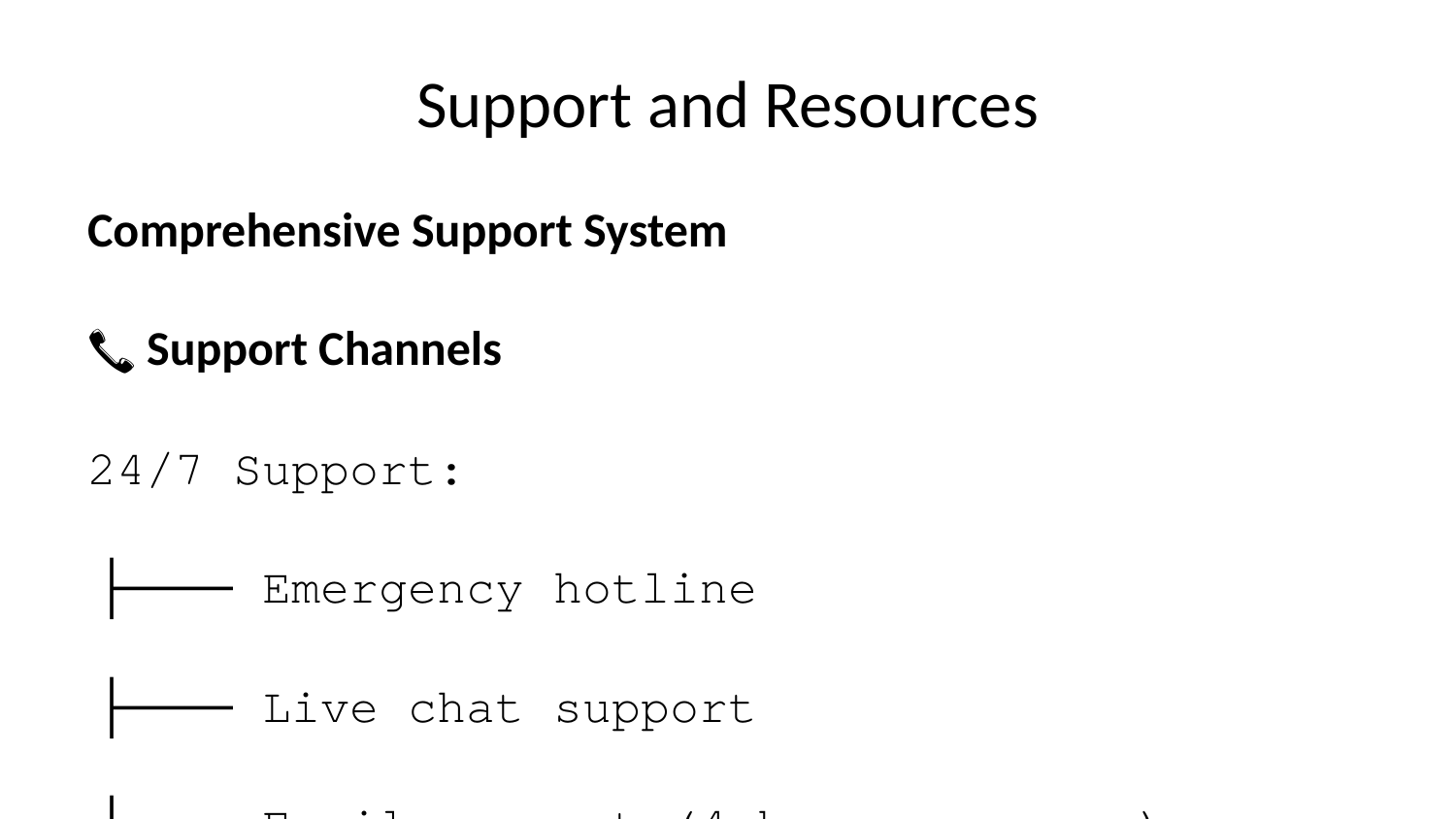

# Support and Resources
Comprehensive Support System
📞 Support Channels
24/7 Support:
├── Emergency hotline
├── Live chat support
├── Email support (4-hour response)
├── Video call assistance
└── Remote screen sharing

Self-Service:
├── Knowledge base
├── Video tutorials
├── FAQ database
├── Community forums
└── Documentation library
📚 Documentation Available
User Manuals: Complete system guides
API Documentation: Integration guides
Training Materials: Staff education resources
Implementation Guides: Deployment instructions
Best Practices: Optimization recommendations
🔄 Ongoing Updates
Monthly: Feature updates and improvements
Quarterly: Major enhancements and new capabilities
Annual: Platform upgrades and technology updates
As Needed: Security patches and bug fixes